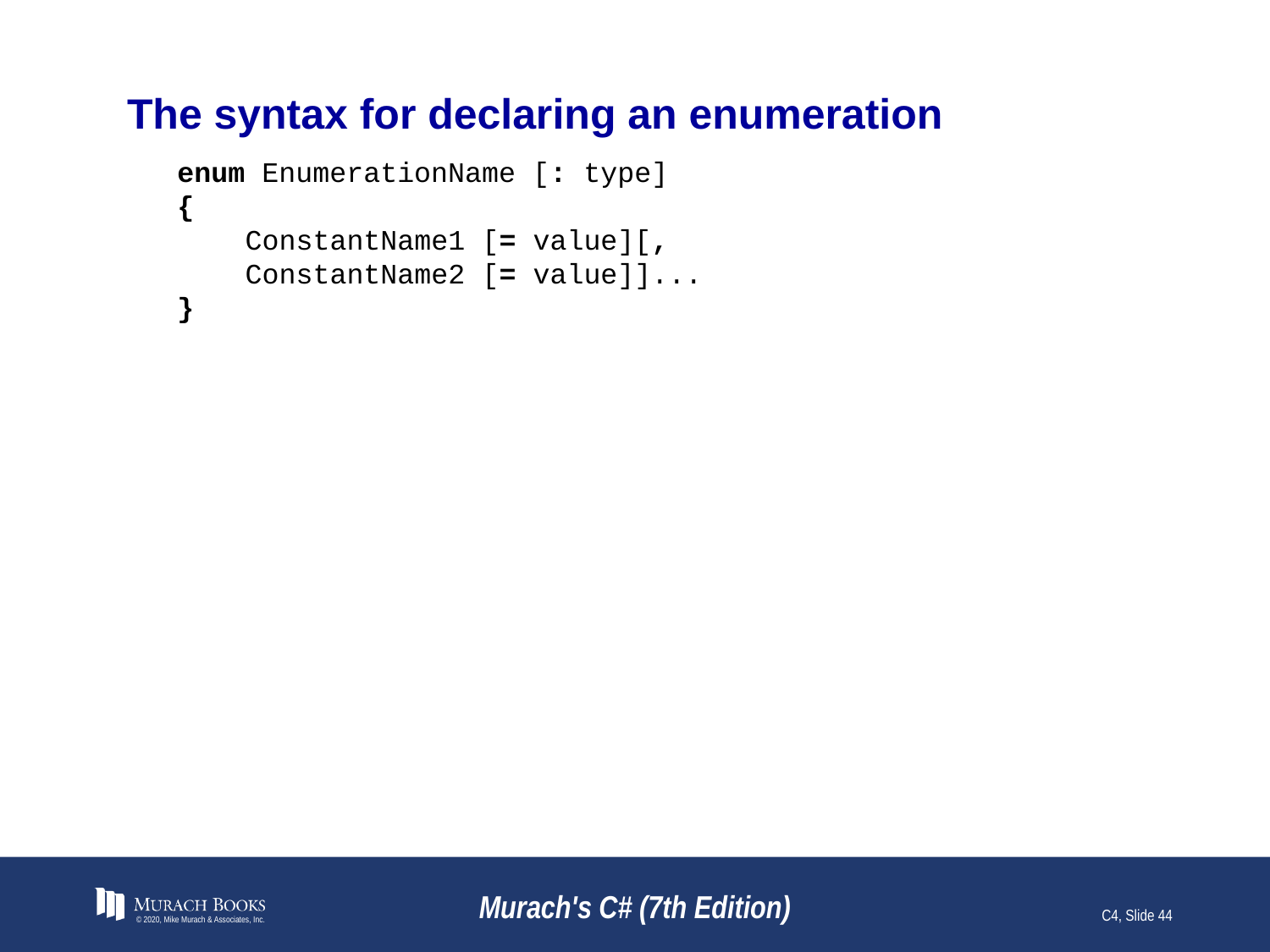

# The syntax for declaring an enumeration
enum EnumerationName [: type]
{
    ConstantName1 [= value][,
    ConstantName2 [= value]]...
}

© 2020, Mike Murach & Associates, Inc.
Murach's C# (7th Edition)

C4, Slide 44